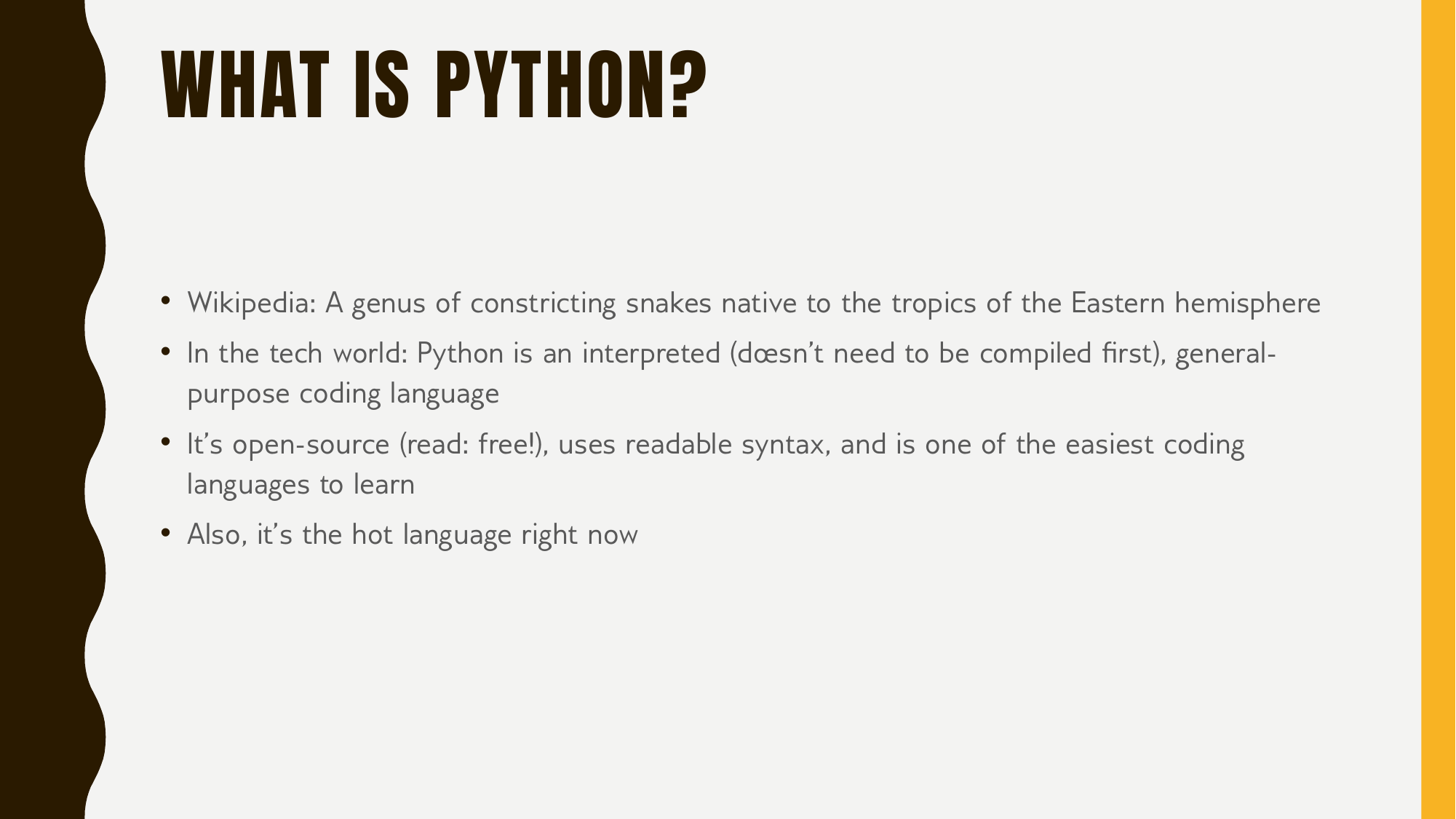

# What is python?
Wikipedia: A genus of constricting snakes native to the tropics of the Eastern hemisphere
In the tech world: Python is an interpreted (doesn’t need to be compiled first), general-purpose coding language
It’s open-source (read: free!), uses readable syntax, and is one of the easiest coding languages to learn
Also, it’s the hot language right now